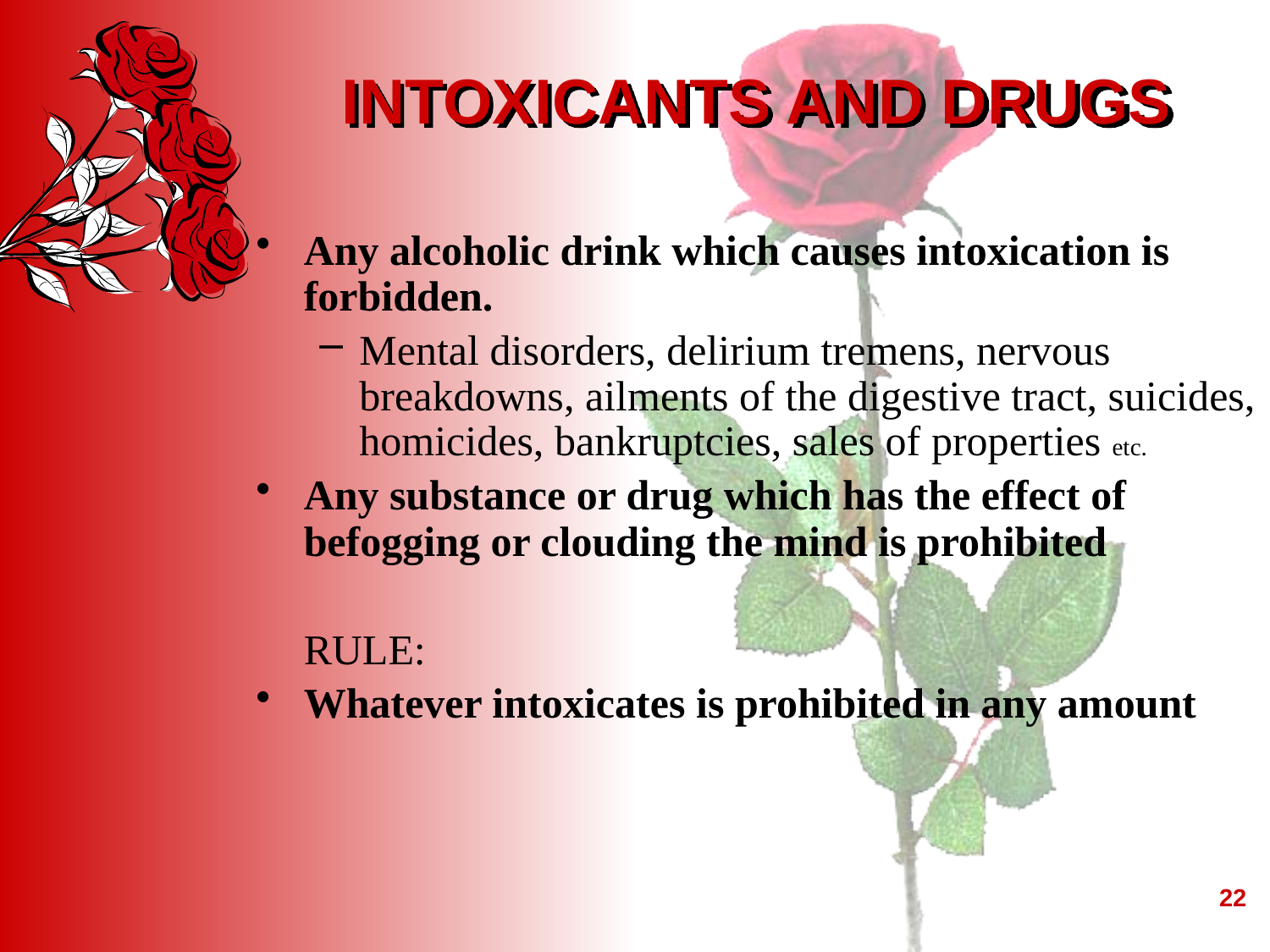

# INTOXICANTS AND DRUGS
Any alcoholic drink which causes intoxication is forbidden.
Mental disorders, delirium tremens, nervous breakdowns, ailments of the digestive tract, suicides, homicides, bankruptcies, sales of properties etc.
Any substance or drug which has the effect of befogging or clouding the mind is prohibited

	RULE:
Whatever intoxicates is prohibited in any amount

22